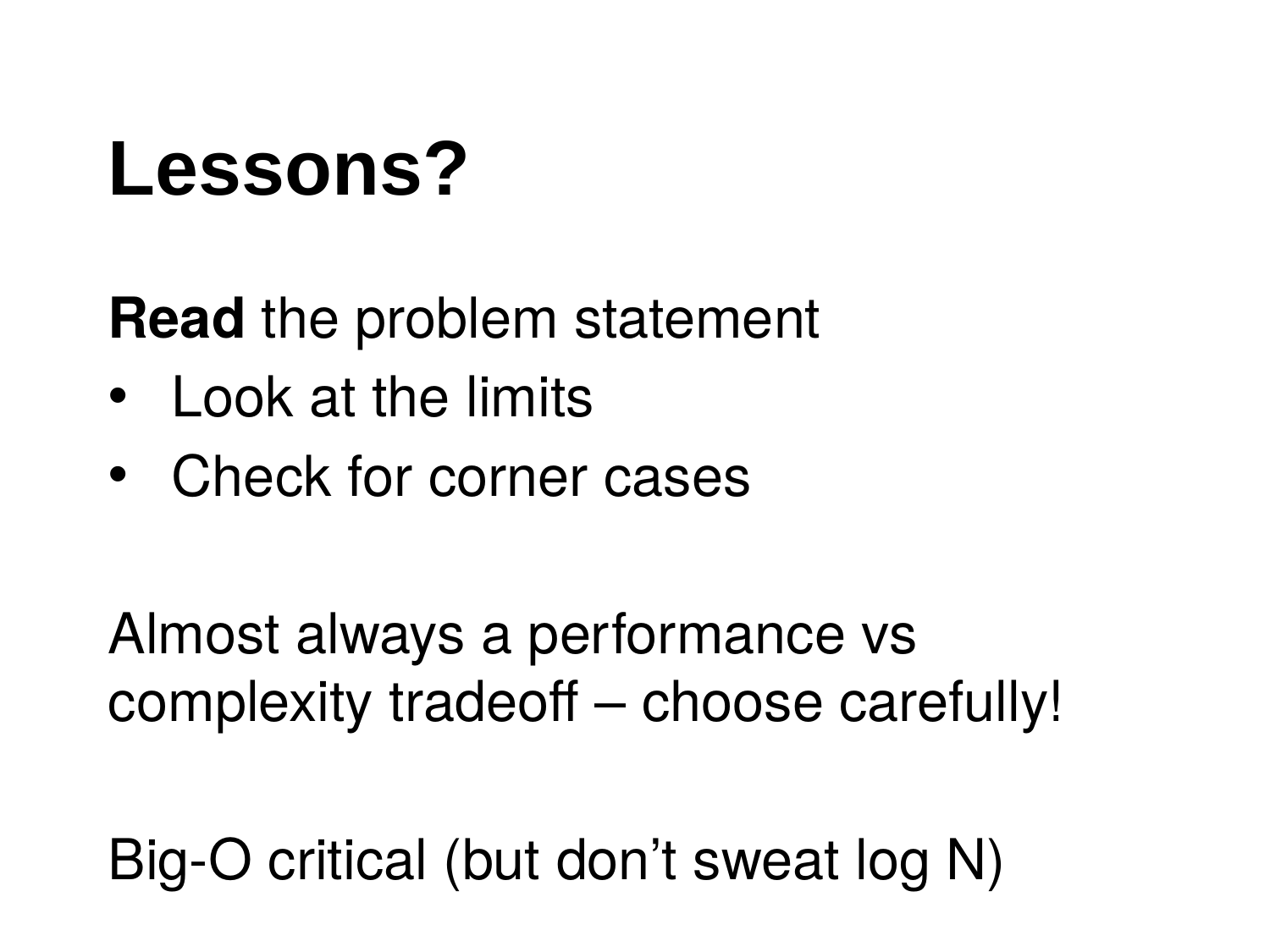

# Lessons?
Read the problem statement
Look at the limits
Check for corner cases

Almost always a performance vs complexity tradeoff – choose carefully!

Big-O critical (but don’t sweat log N)